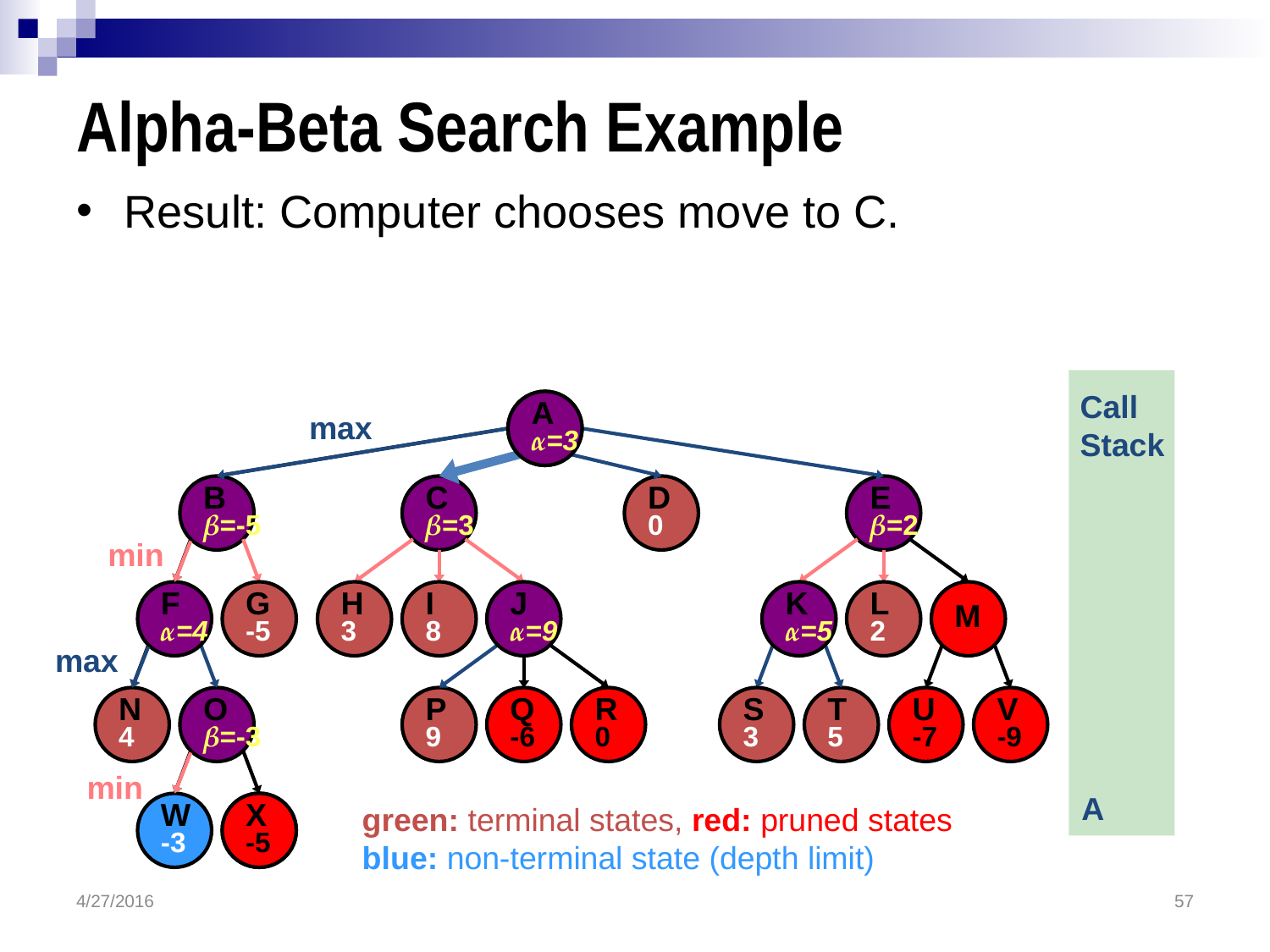

# Alpha-Beta Search Example
Result: Computer chooses move to C.

Call
Stack
A
α=
A
α=3
max
B
β=-5
C
β=3
D
0
E
β=2
min
F
α=4
G
-5
H
3
I
8
J
α=9
K
α=5
L
2
M
max
N
4
O
β=-3
P
9
Q
-6
R
0
S
3
T
5
U
-7
V
-9
min
A
W
-3
X
-5
X
-5
green: terminal states, red: pruned states
blue: non-terminal state (depth limit)
4/27/2016
57